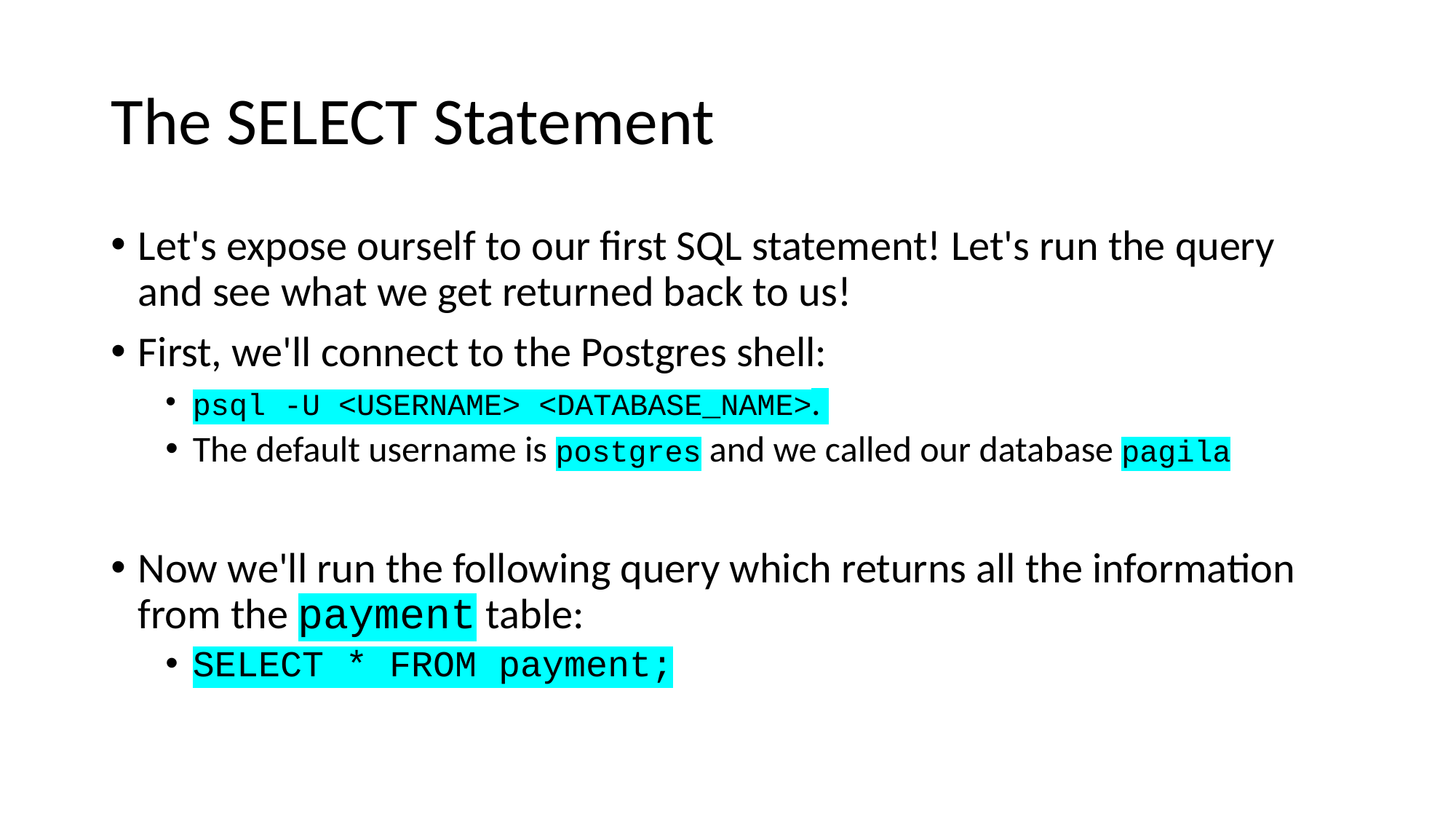

# The SELECT Statement
Let's expose ourself to our first SQL statement! Let's run the query and see what we get returned back to us!
First, we'll connect to the Postgres shell:
psql -U <USERNAME> <DATABASE_NAME>.
The default username is postgres and we called our database pagila

Now we'll run the following query which returns all the information from the payment table:
SELECT * FROM payment;